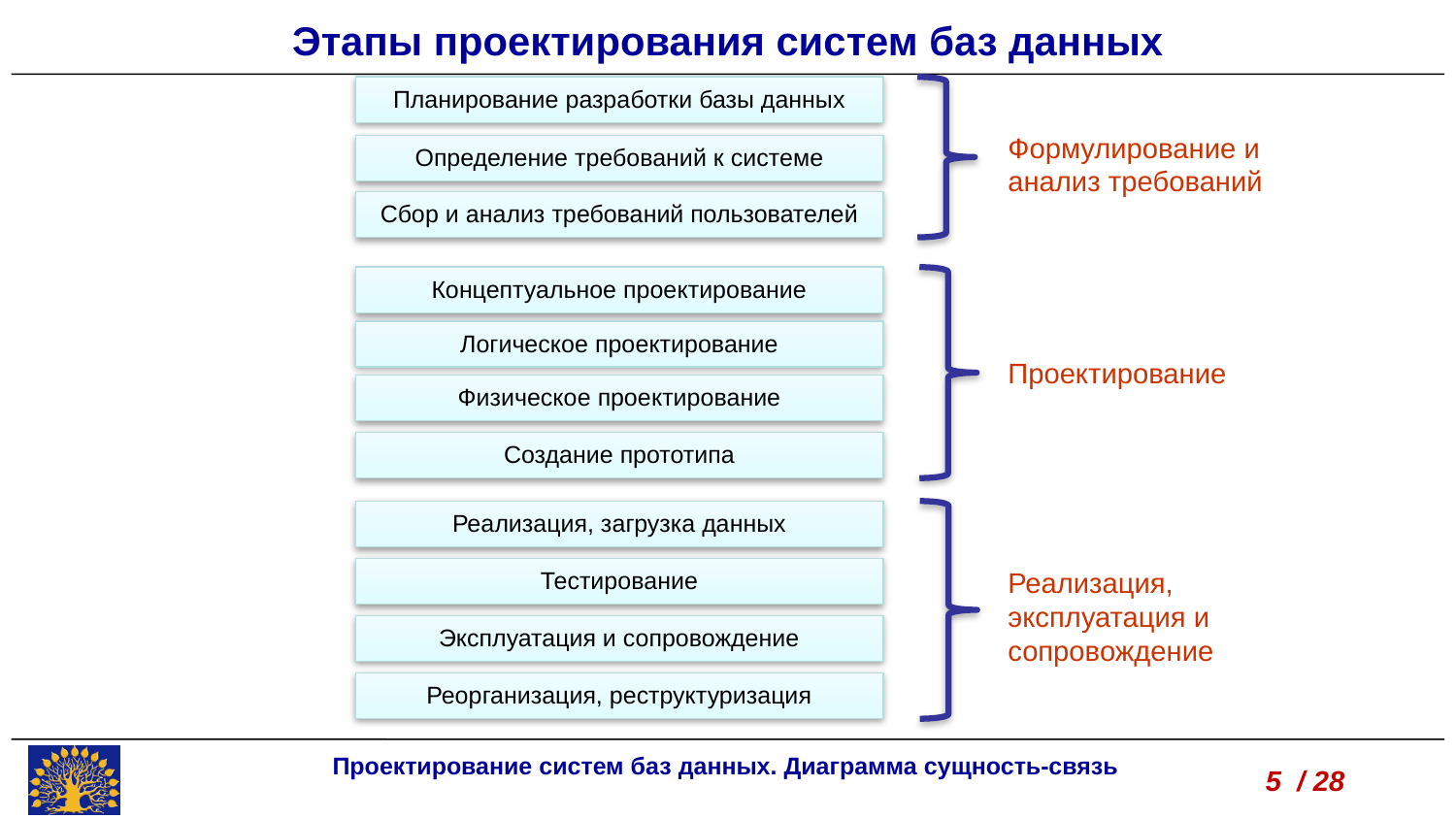

Этапы проектирования систем баз данных
Планирование разработки базы данных

Формулирование и
анализ требований
Определение требований к системе
Сбор и анализ требований пользователей
Концептуальное проектирование

Логическое проектирование
Проектирование
Физическое проектирование
Создание прототипа
Реализация, загрузка данных

Тестирование
Реализация,
эксплуатация и
сопровождение
Эксплуатация и сопровождение
Реорганизация, реструктуризация